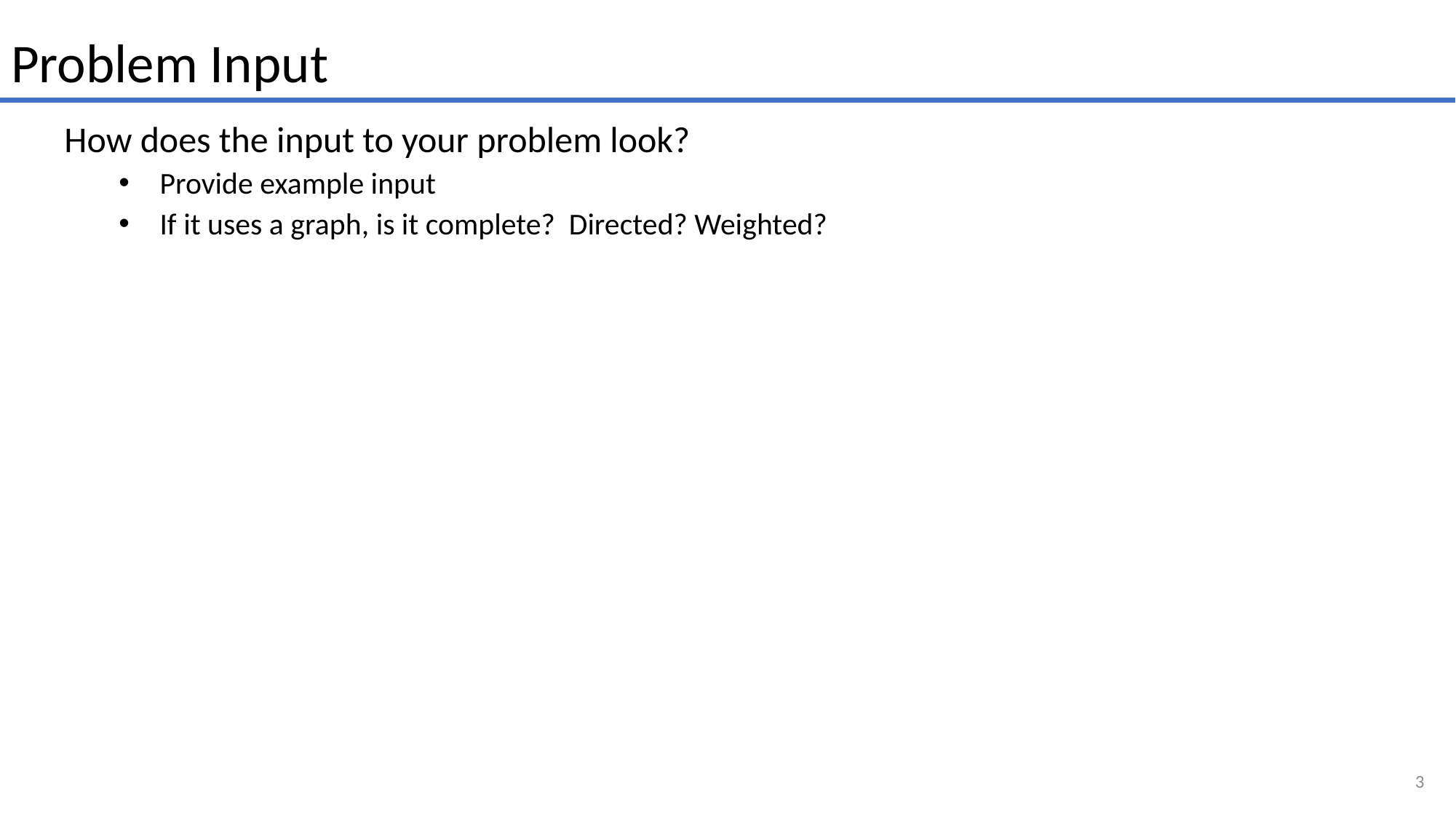

Problem Input
How does the input to your problem look?
Provide example input
If it uses a graph, is it complete?  Directed? Weighted?

3